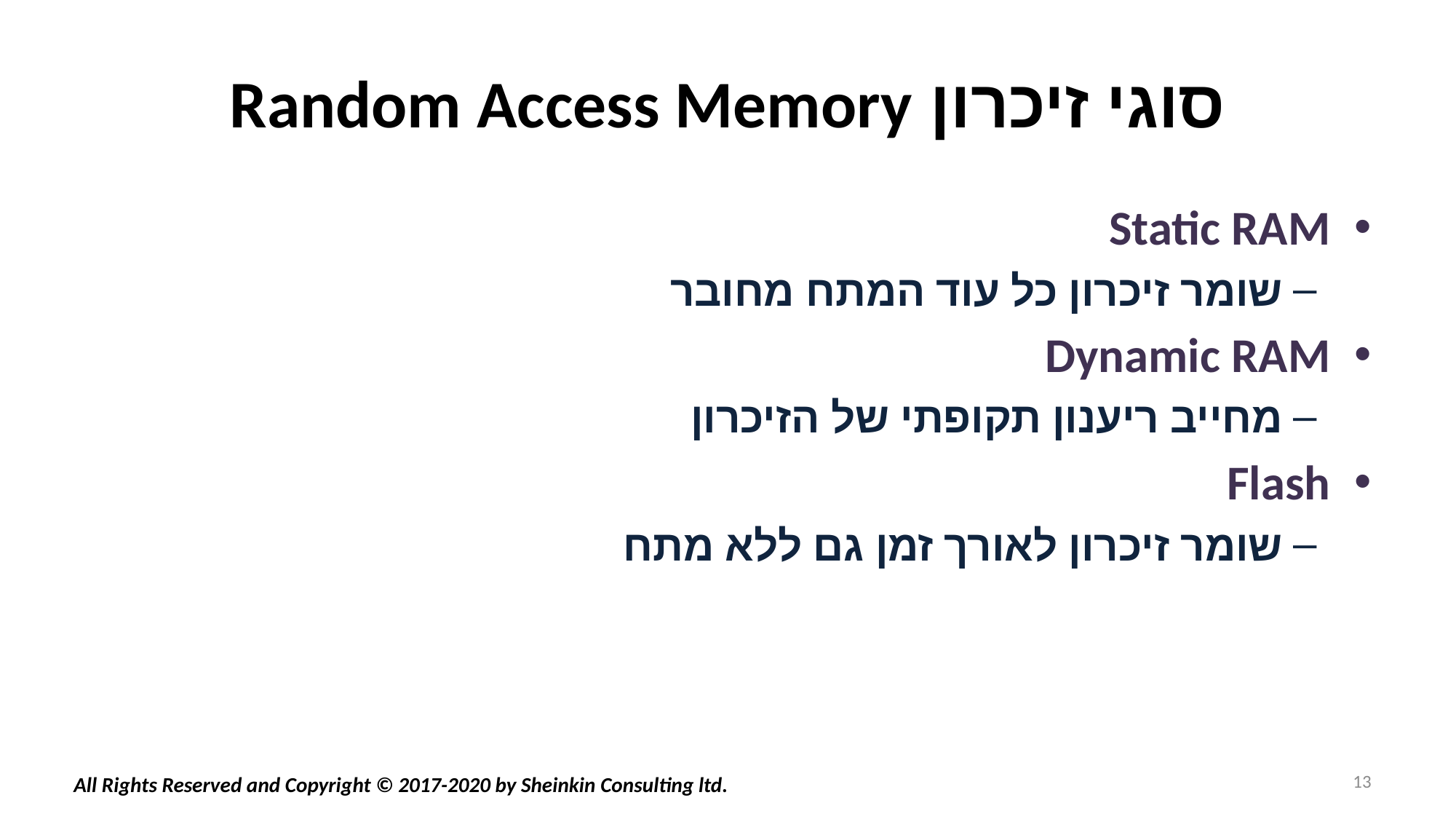

# סוגי זיכרון Random Access Memory
Static RAM
שומר זיכרון כל עוד המתח מחובר
Dynamic RAM
מחייב ריענון תקופתי של הזיכרון
Flash
שומר זיכרון לאורך זמן גם ללא מתח
13